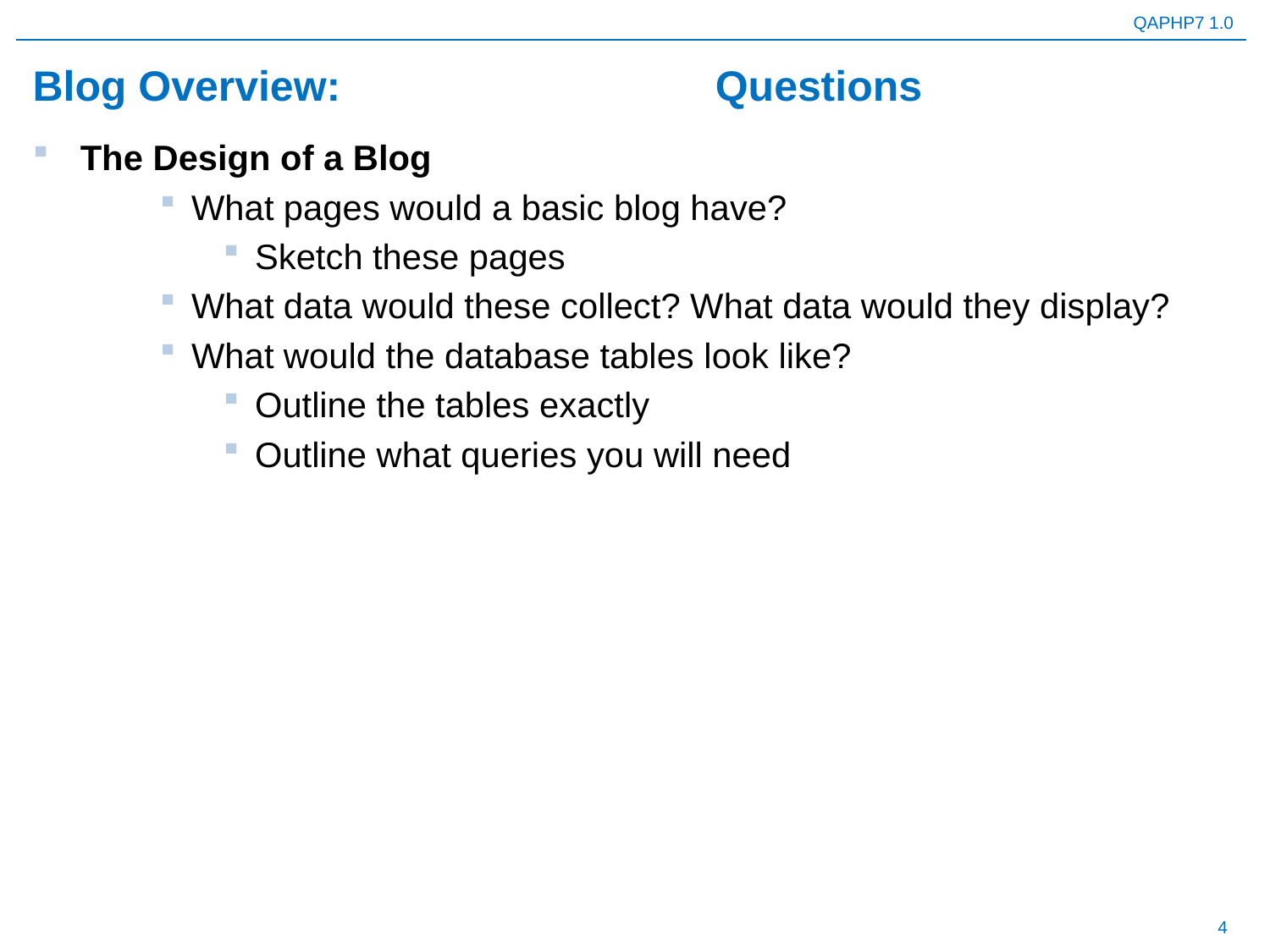

# Blog Overview: 			Questions
The Design of a Blog
What pages would a basic blog have?
Sketch these pages
What data would these collect? What data would they display?
What would the database tables look like?
Outline the tables exactly
Outline what queries you will need